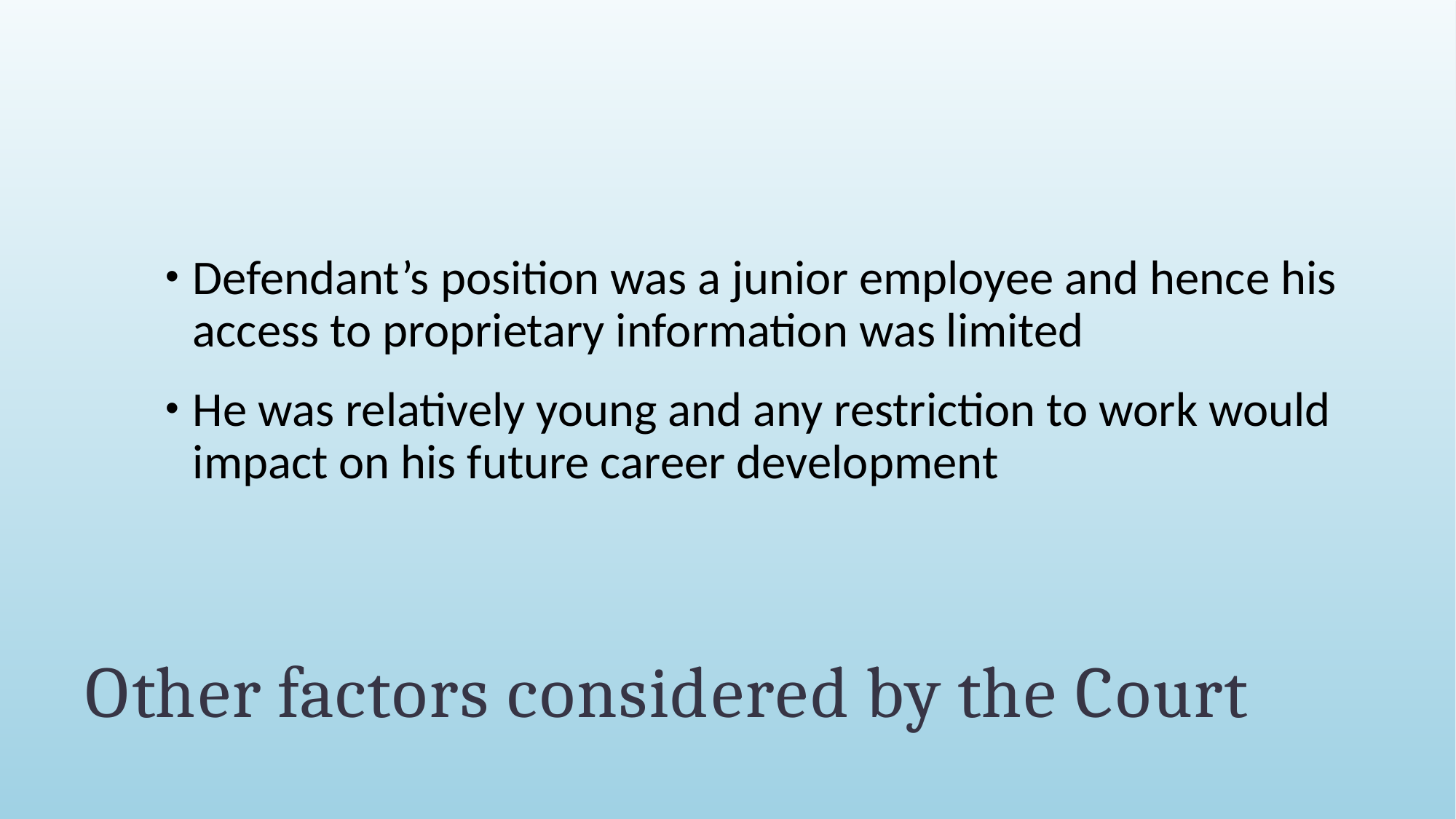

Defendant’s position was a junior employee and hence his access to proprietary information was limited
He was relatively young and any restriction to work would impact on his future career development
# Other factors considered by the Court